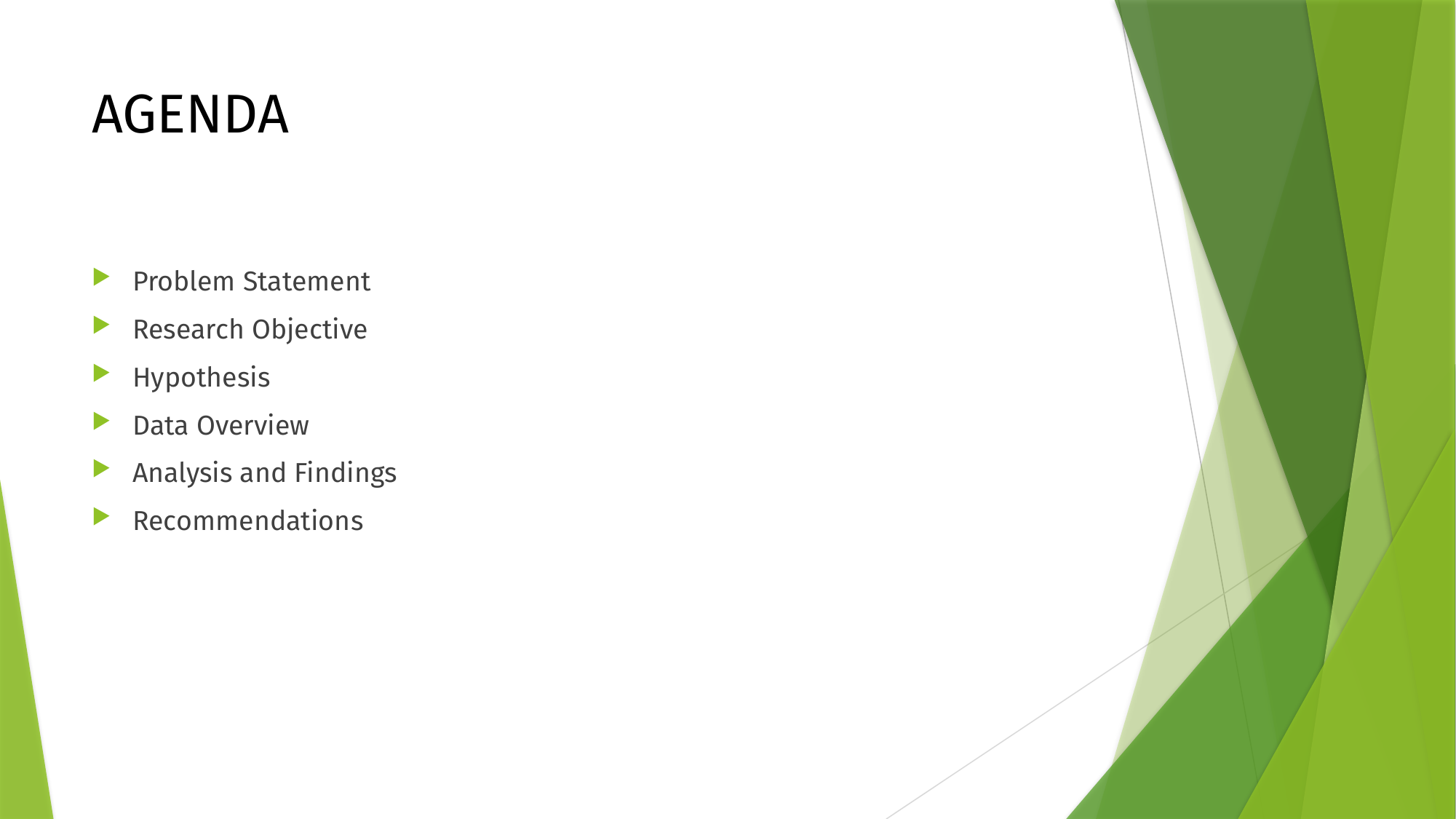

# AGENDA
Problem Statement
Research Objective
Hypothesis
Data Overview
Analysis and Findings
Recommendations